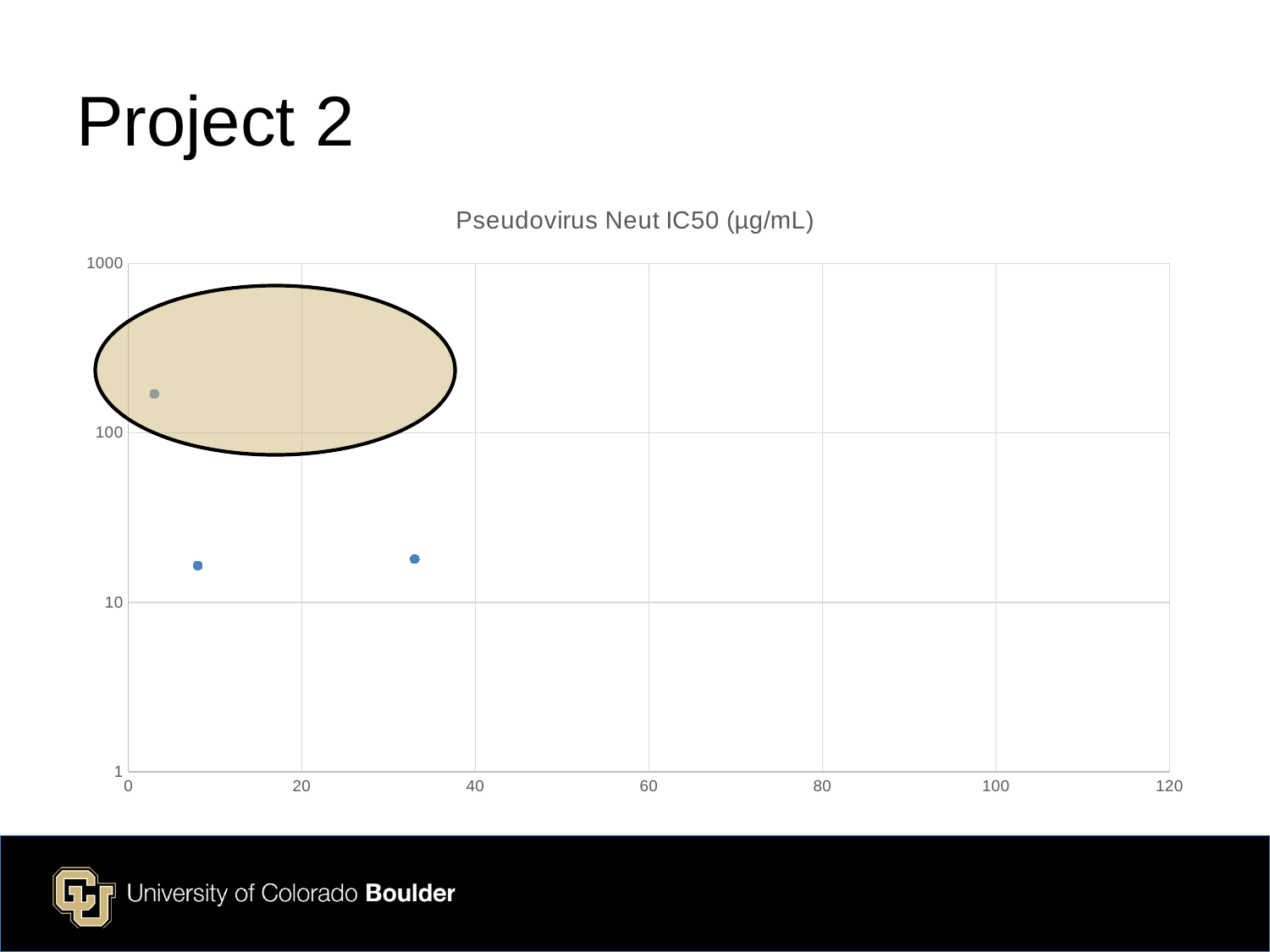

# Project 2

### Chart:

| Category | Pseudovirus Neut IC50 (µg/mL) |
|---|---|